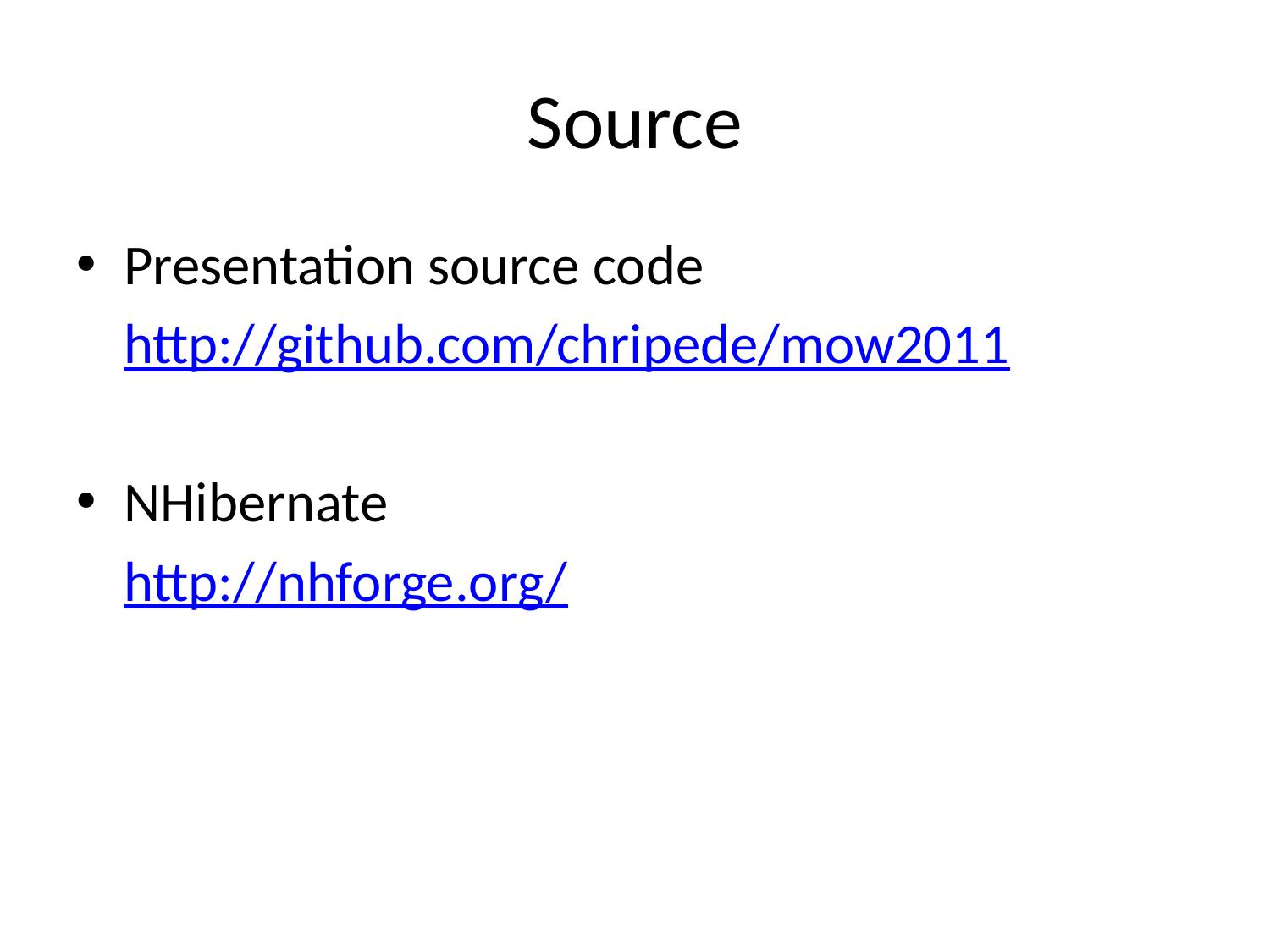

# Source
Presentation source code
	http://github.com/chripede/mow2011

NHibernate
	http://nhforge.org/